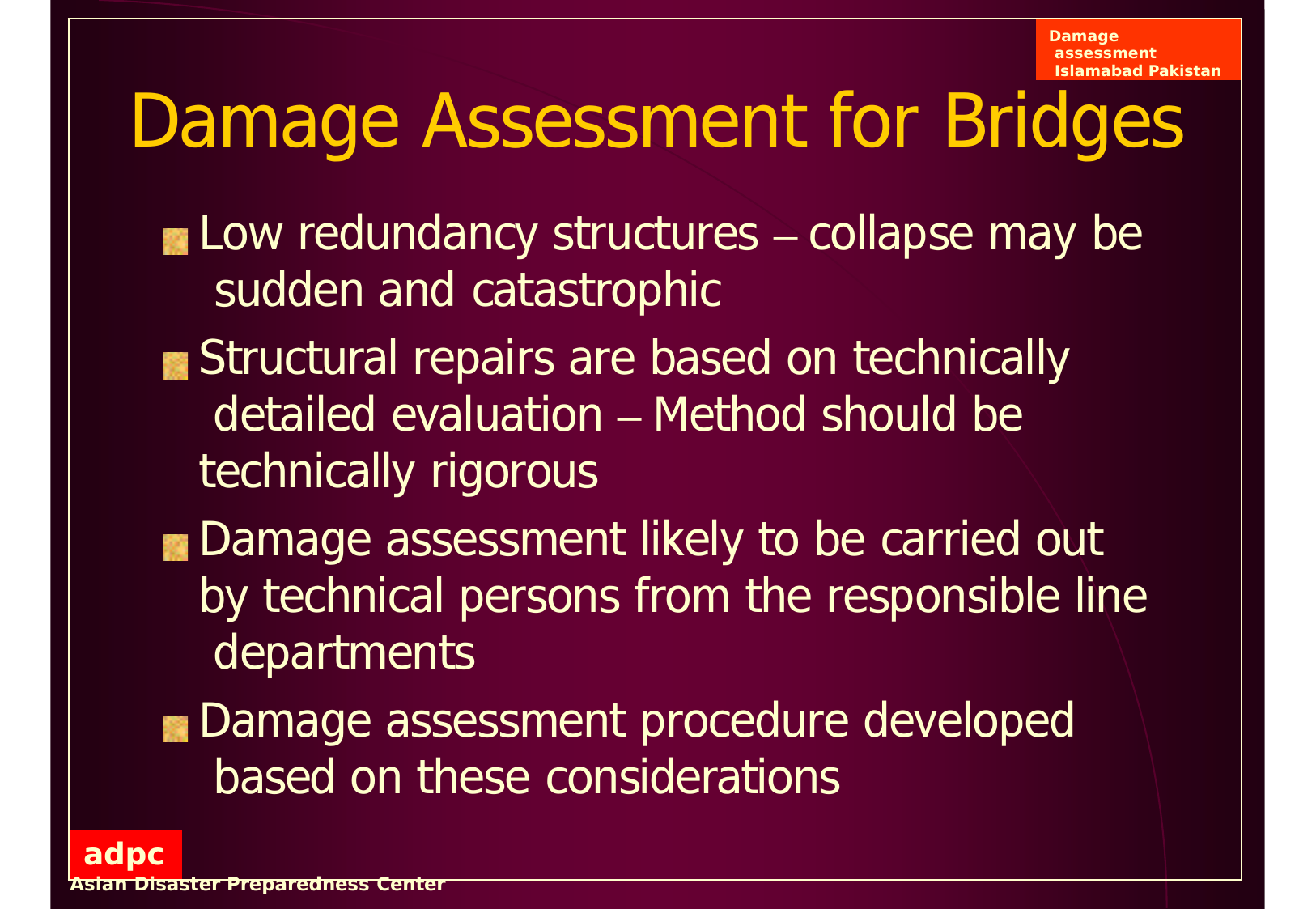

|  |  | Damage assessment Islamabad Pakistan |
| --- | --- | --- |
| Damage Assessment for Bridges Low redundancy structures – collapse may be sudden and catastrophic Structural repairs are based on technically detailed evaluation – Method should be technically rigorous Damage assessment likely to be carried out by technical persons from the responsible line departments Damage assessment procedure developed based on these considerations |  |  |
| adpc |  |  |

Asian Disaster Preparedness Center